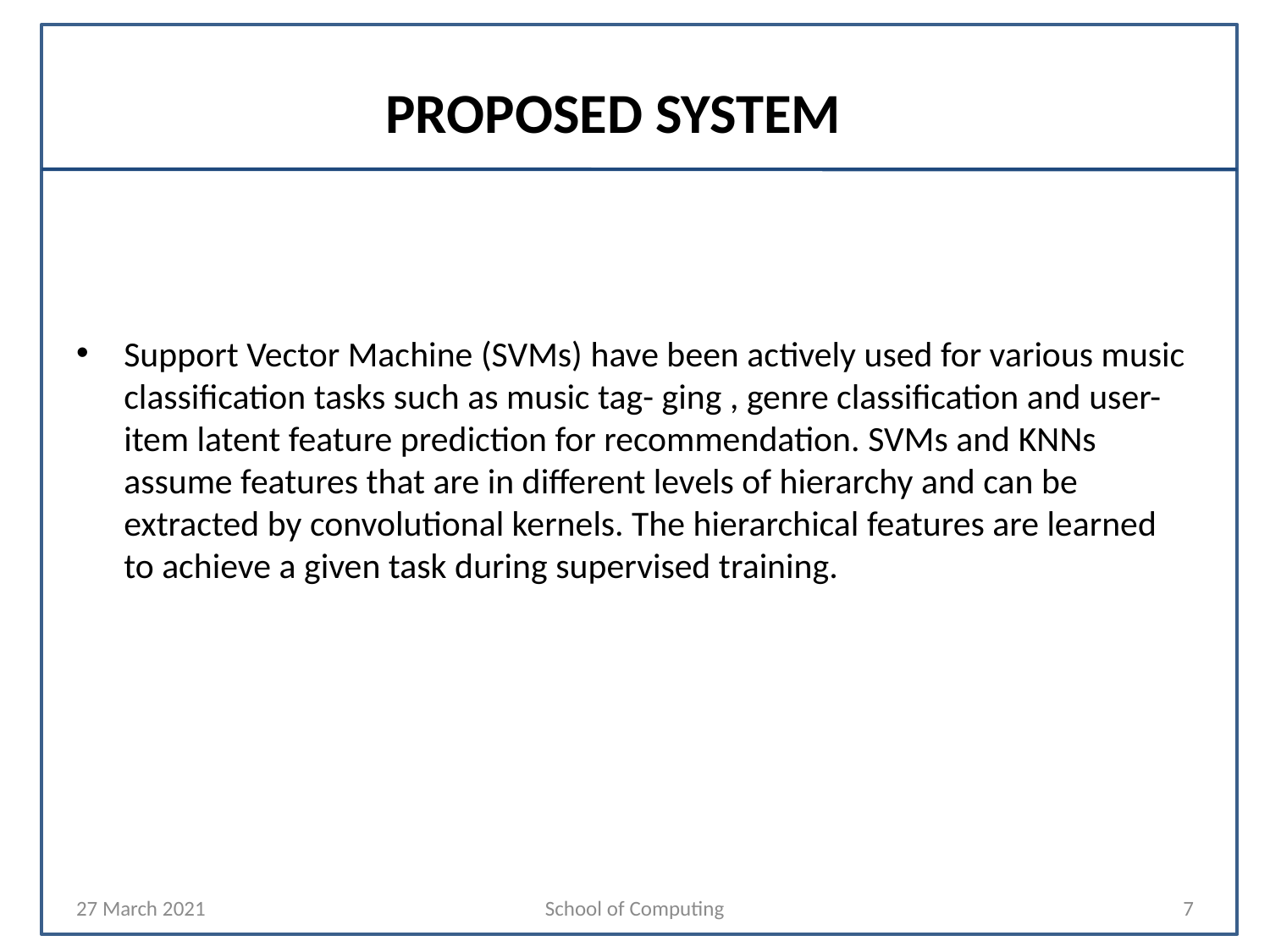

# PROPOSED SYSTEM

Support Vector Machine (SVMs) have been actively used for various music classification tasks such as music tag- ging , genre classification and user-item latent feature prediction for recommendation. SVMs and KNNs assume features that are in different levels of hierarchy and can be extracted by convolutional kernels. The hierarchical features are learned to achieve a given task during supervised training.
27 March 2021
School of Computing
7